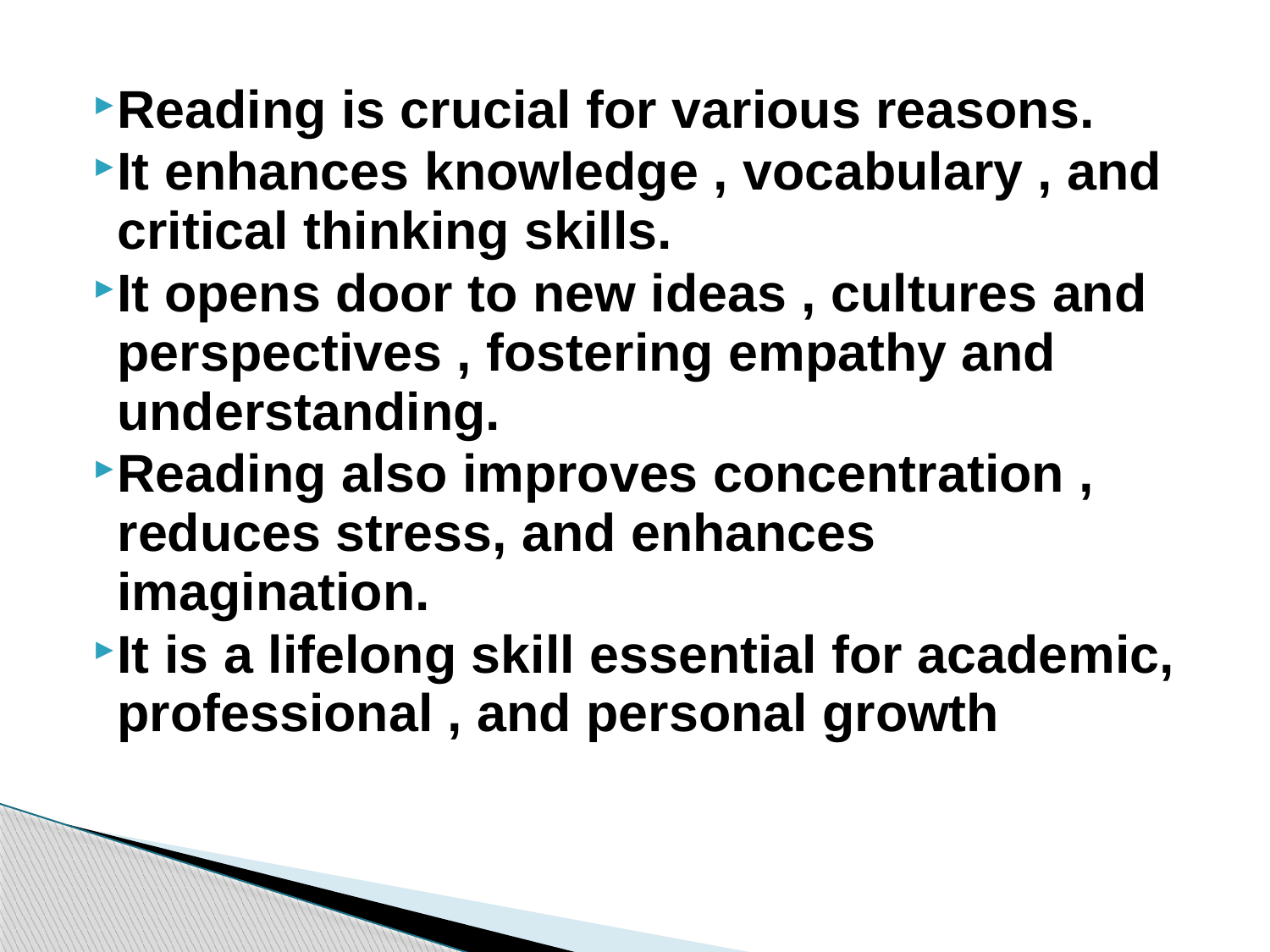

Reading is crucial for various reasons.
It enhances knowledge , vocabulary , and critical thinking skills.
It opens door to new ideas , cultures and perspectives , fostering empathy and understanding.
Reading also improves concentration , reduces stress, and enhances imagination.
It is a lifelong skill essential for academic, professional , and personal growth